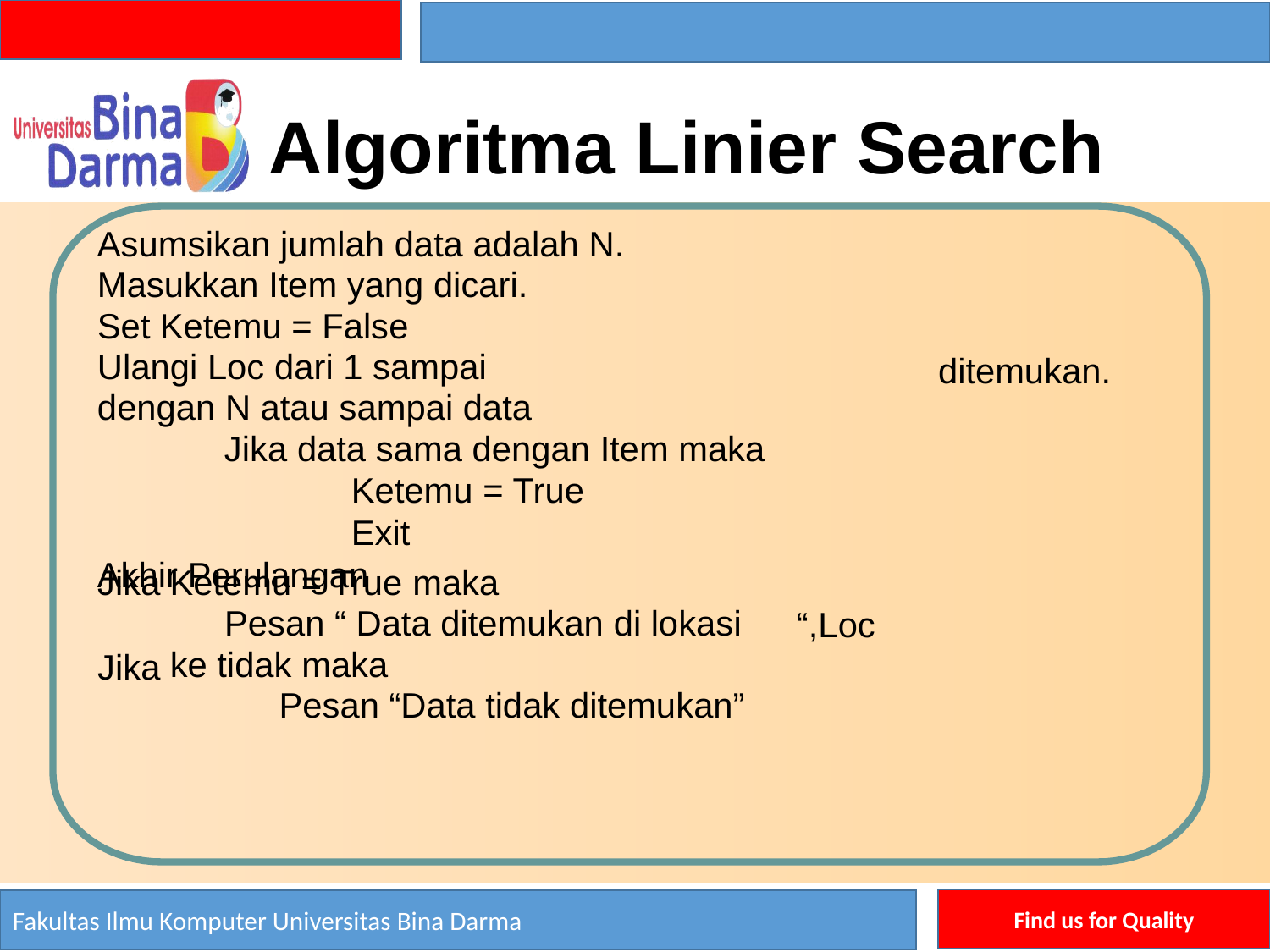

Algoritma Linier Search

Asumsikan jumlah data adalah N.
Masukkan Item yang dicari. Set Ketemu = False
Ulangi Loc dari 1 sampai dengan N atau sampai data
Jika data sama dengan Item maka
Ketemu = True
Exit
Akhir Perulangan
ditemukan.
Jika
Ketemu = True maka
Pesan “ Data ditemukan di lokasi ke tidak maka
Pesan “Data tidak ditemukan”
“,Loc
Jika